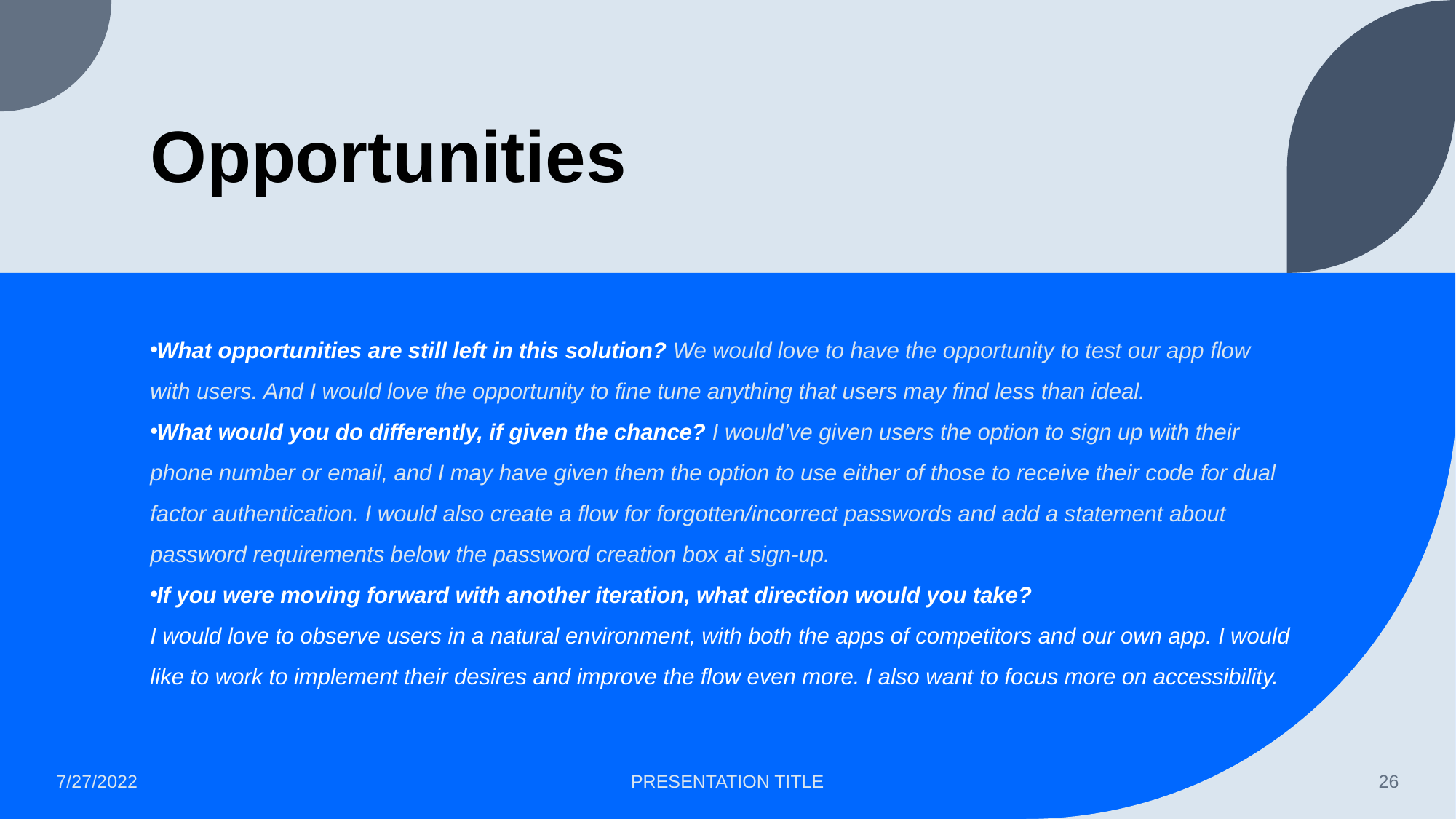

# Opportunities
What opportunities are still left in this solution? We would love to have the opportunity to test our app flow with users. And I would love the opportunity to fine tune anything that users may find less than ideal.
What would you do differently, if given the chance? I would’ve given users the option to sign up with their phone number or email, and I may have given them the option to use either of those to receive their code for dual factor authentication. I would also create a flow for forgotten/incorrect passwords and add a statement about password requirements below the password creation box at sign-up.
If you were moving forward with another iteration, what direction would you take?
I would love to observe users in a natural environment, with both the apps of competitors and our own app. I would like to work to implement their desires and improve the flow even more. I also want to focus more on accessibility.

7/27/2022
PRESENTATION TITLE
26